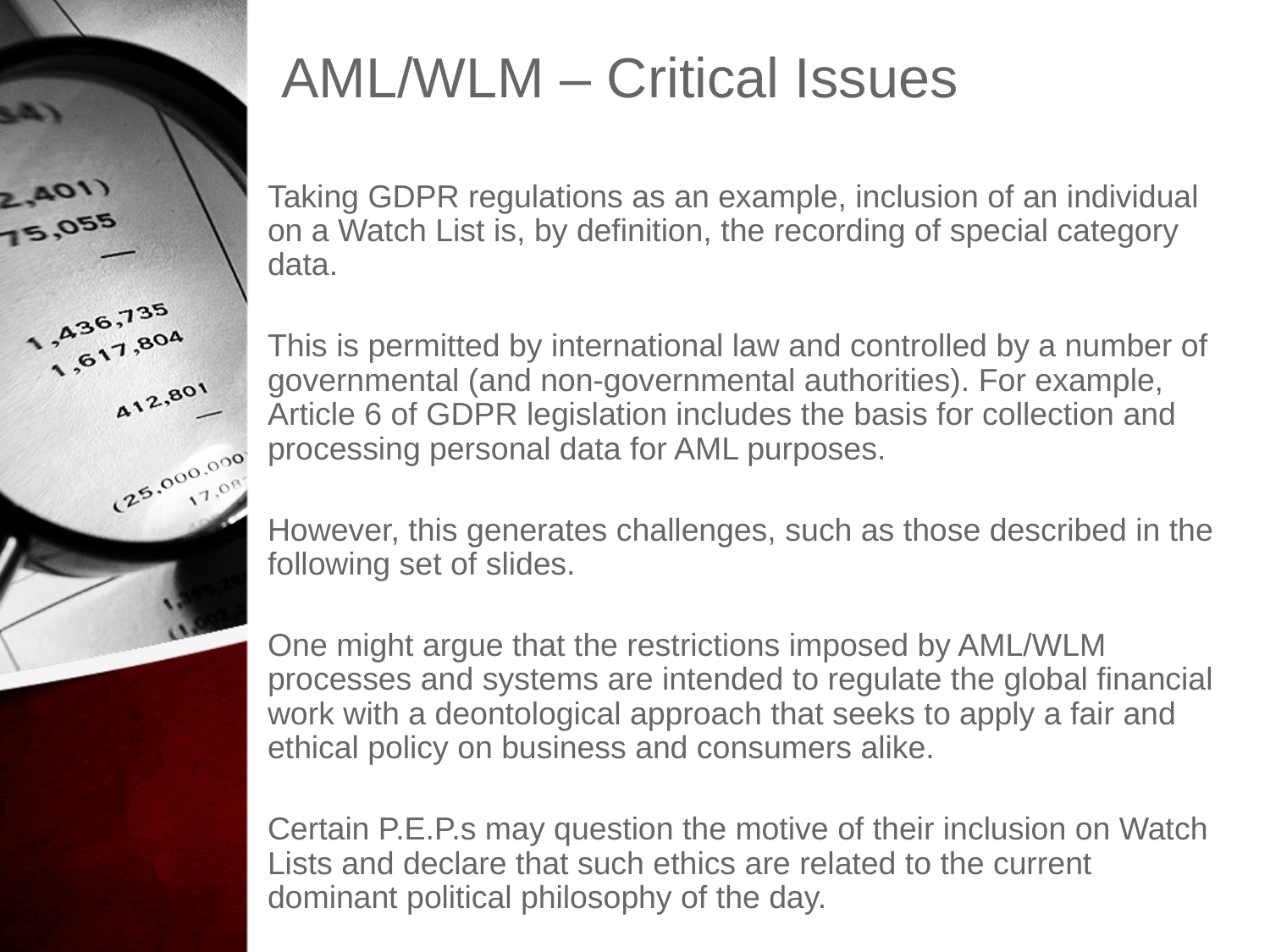

# AML/WLM – Critical Issues

Taking GDPR regulations as an example, inclusion of an individual on a Watch List is, by definition, the recording of special category data.

This is permitted by international law and controlled by a number of governmental (and non-governmental authorities). For example, Article 6 of GDPR legislation includes the basis for collection and processing personal data for AML purposes.

However, this generates challenges, such as those described in the following set of slides.

One might argue that the restrictions imposed by AML/WLM processes and systems are intended to regulate the global financial work with a deontological approach that seeks to apply a fair and ethical policy on business and consumers alike.

Certain P.E.P.s may question the motive of their inclusion on Watch Lists and declare that such ethics are related to the current dominant political philosophy of the day.